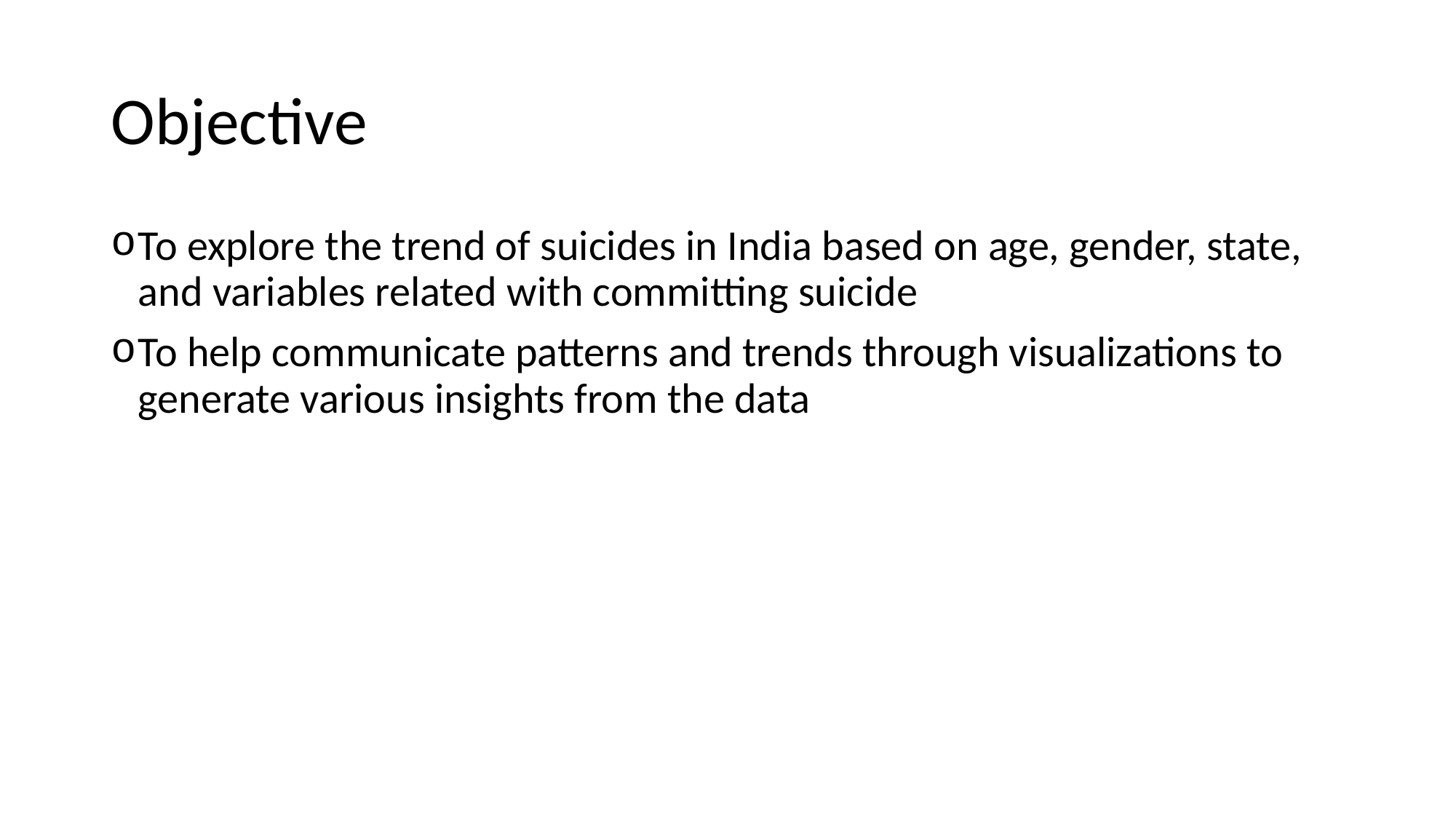

# Objective
To explore the trend of suicides in India based on age, gender, state, and variables related with committing suicide
To help communicate patterns and trends through visualizations to generate various insights from the data